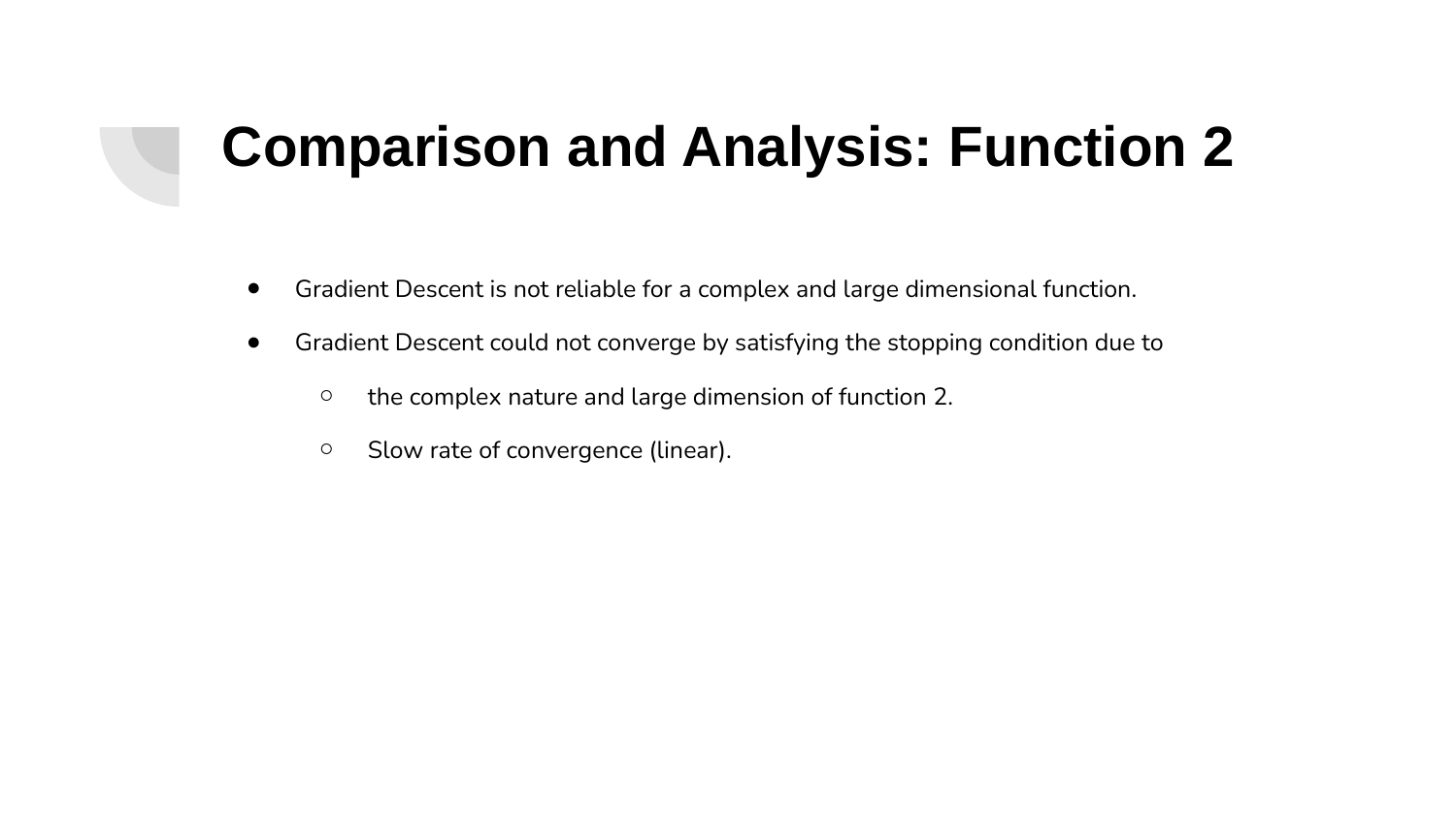

# Comparison and Analysis: Function 2
Gradient Descent is not reliable for a complex and large dimensional function.
Gradient Descent could not converge by satisfying the stopping condition due to
the complex nature and large dimension of function 2.
Slow rate of convergence (linear).